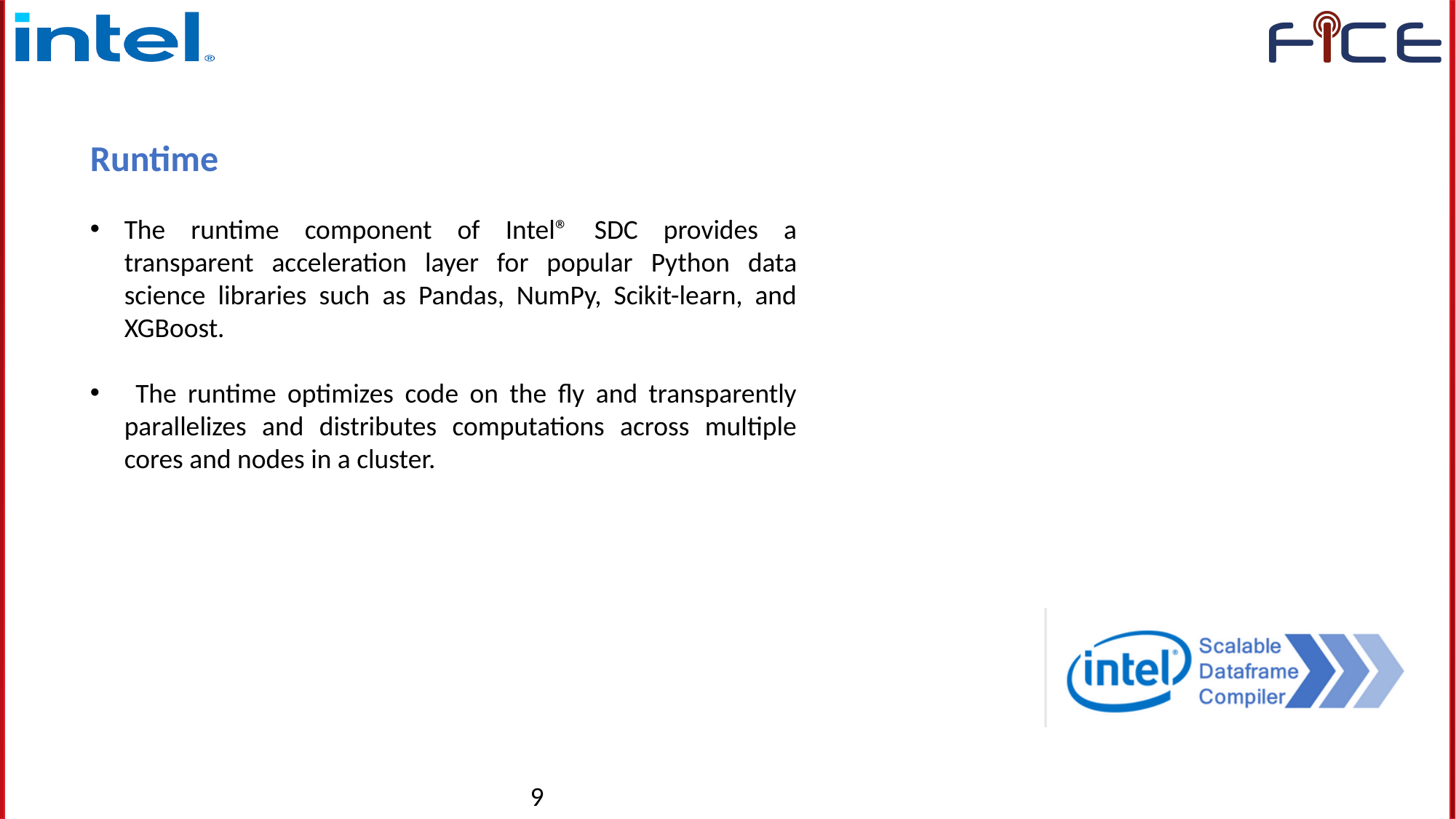

Runtime

The runtime component of Intel® SDC provides a transparent acceleration layer for popular Python data science libraries such as Pandas, NumPy, Scikit-learn, and XGBoost.

 The runtime optimizes code on the fly and transparently parallelizes and distributes computations across multiple cores and nodes in a cluster.